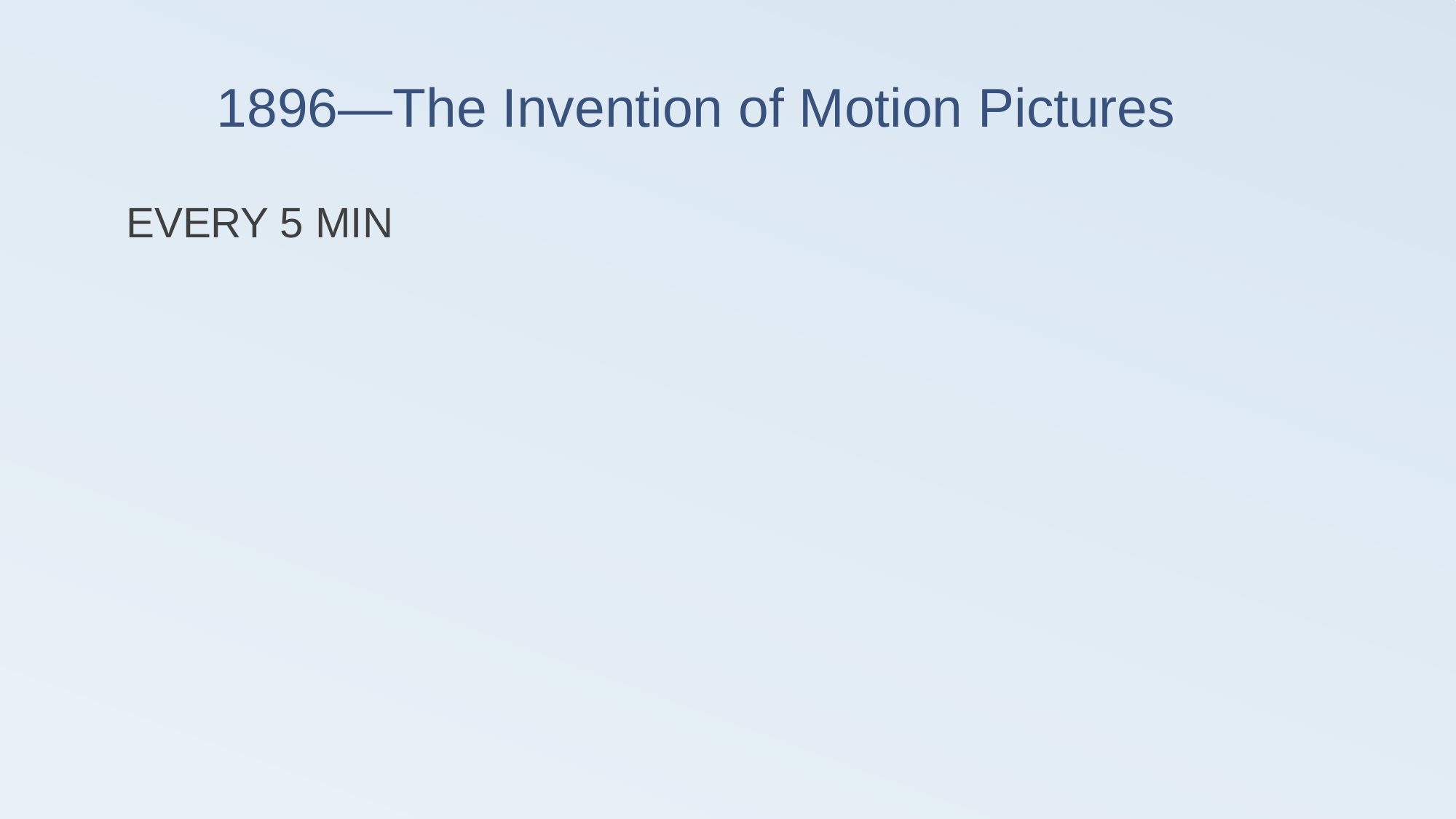

# 1896—The Invention of Motion Pictures
EVERY 5 MIN